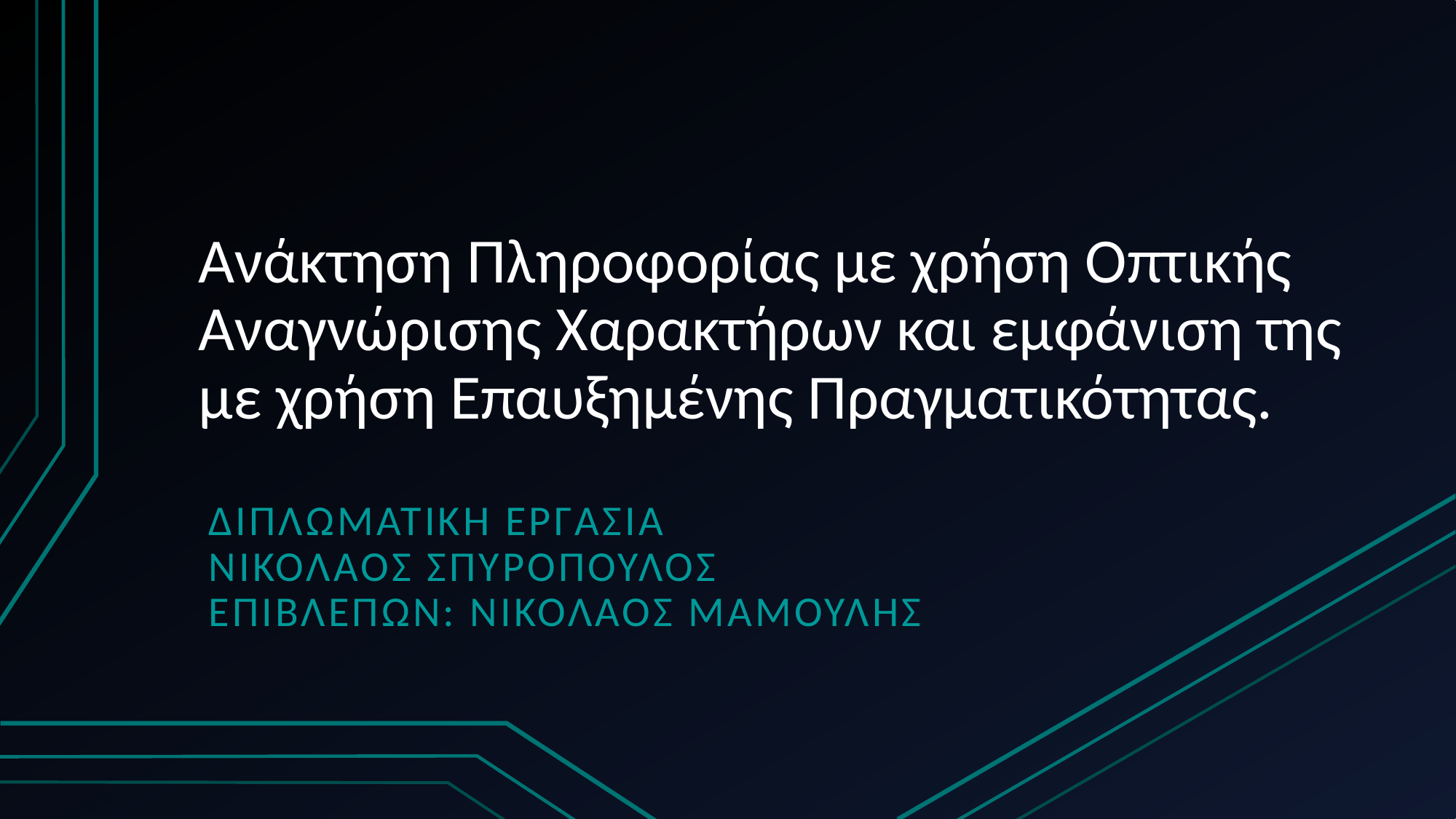

# Ανάκτηση Πληροφορίας με χρήση Οπτικής Αναγνώρισης Χαρακτήρων και εμφάνιση της με χρήση Επαυξημένης Πραγματικότητας.
Διπλωματικη εργασια
Νικολαοσ σπυροπουλοσ
Επιβλεπων: νικολαοσ μαμουλησ